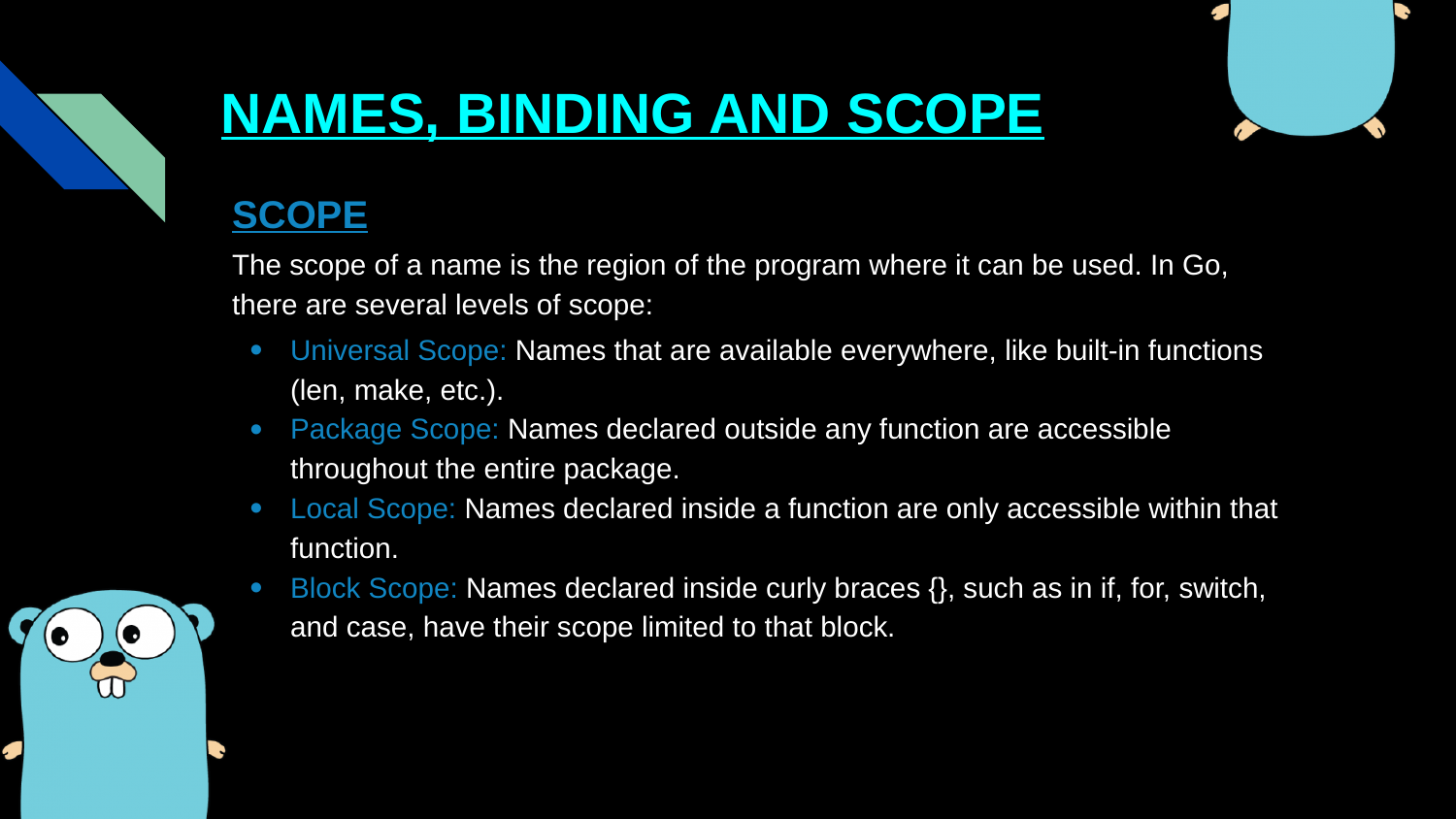

# NAMES, BINDING AND SCOPE

SCOPE
The scope of a name is the region of the program where it can be used. In Go, there are several levels of scope:
Universal Scope: Names that are available everywhere, like built-in functions (len, make, etc.).
Package Scope: Names declared outside any function are accessible throughout the entire package.
Local Scope: Names declared inside a function are only accessible within that function.
Block Scope: Names declared inside curly braces {}, such as in if, for, switch, and case, have their scope limited to that block.